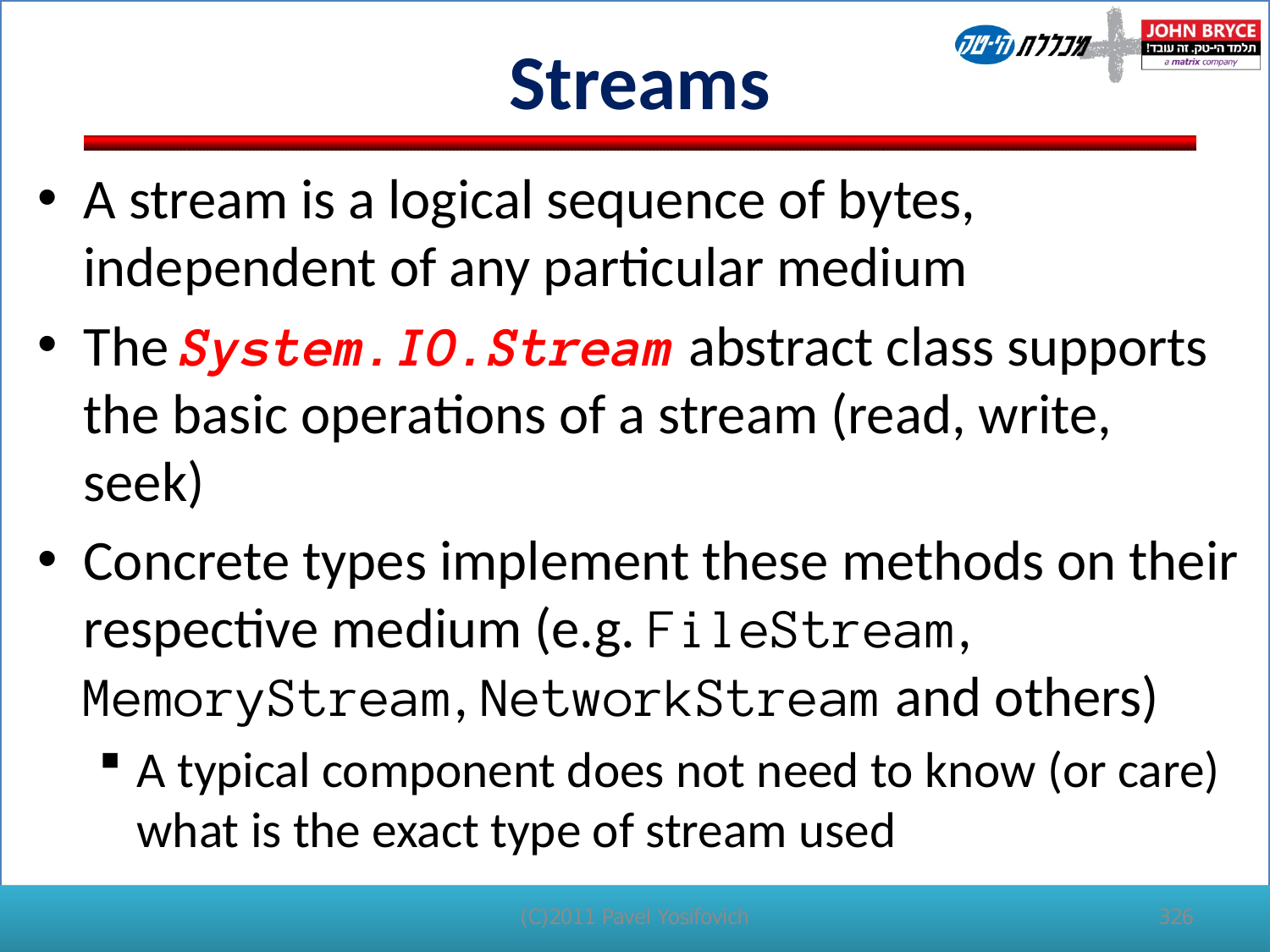

# Streams
A stream is a logical sequence of bytes, independent of any particular medium
The System.IO.Stream abstract class supports the basic operations of a stream (read, write, seek)
Concrete types implement these methods on their respective medium (e.g. FileStream, MemoryStream, NetworkStream and others)
A typical component does not need to know (or care) what is the exact type of stream used
(C)2011 Pavel Yosifovich
326